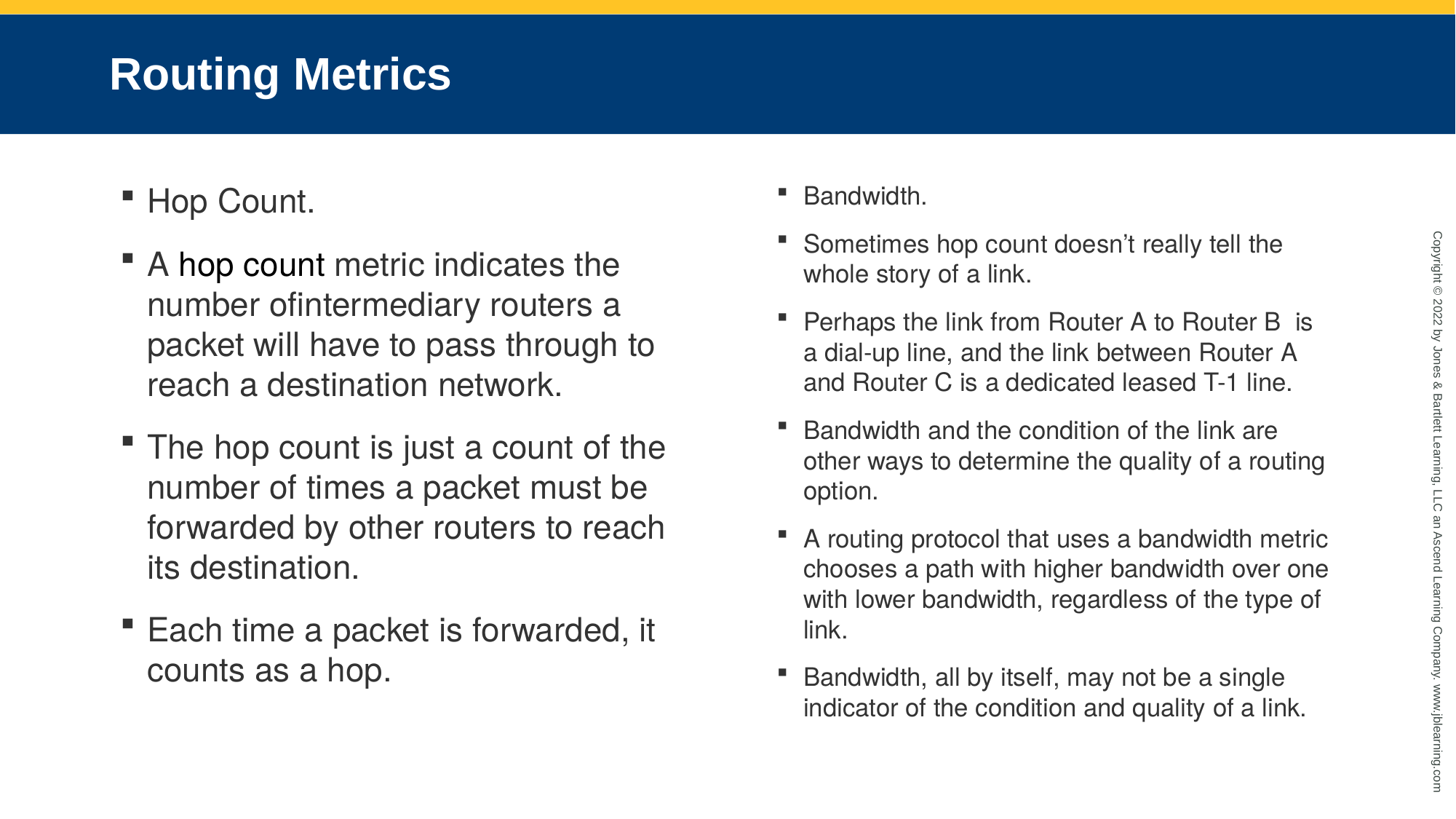

# Routing Metrics
Hop Count.
A hop count metric indicates the number ofintermediary routers a packet will have to pass through to reach a destination network.
The hop count is just a count of the number of times a packet must be forwarded by other routers to reach its destination.
Each time a packet is forwarded, it counts as a hop.

Bandwidth.
Sometimes hop count doesn’t really tell the whole story of a link.
Perhaps the link from Router A to Router B  is a dial-up line, and the link between Router A and Router C is a dedicated leased T-1 line.
Bandwidth and the condition of the link are other ways to determine the quality of a routing option.
A routing protocol that uses a bandwidth metric chooses a path with higher bandwidth over one with lower bandwidth, regardless of the type of link.
Bandwidth, all by itself, may not be a single indicator of the condition and quality of a link.